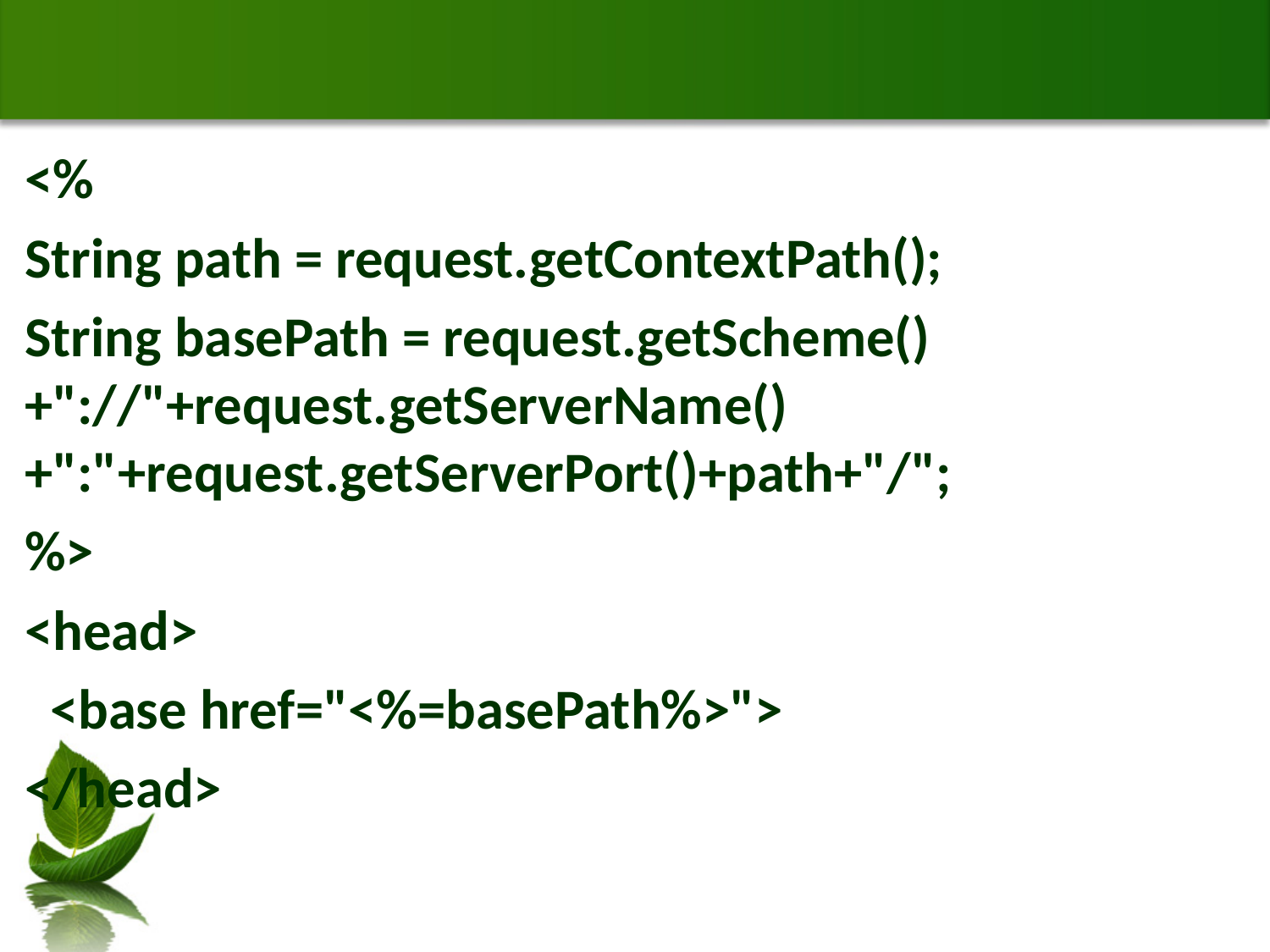

#
<%
String path = request.getContextPath();
String basePath = request.getScheme()+"://"+request.getServerName()+":"+request.getServerPort()+path+"/";
%>
<head>
  <base href="<%=basePath%>">
</head>